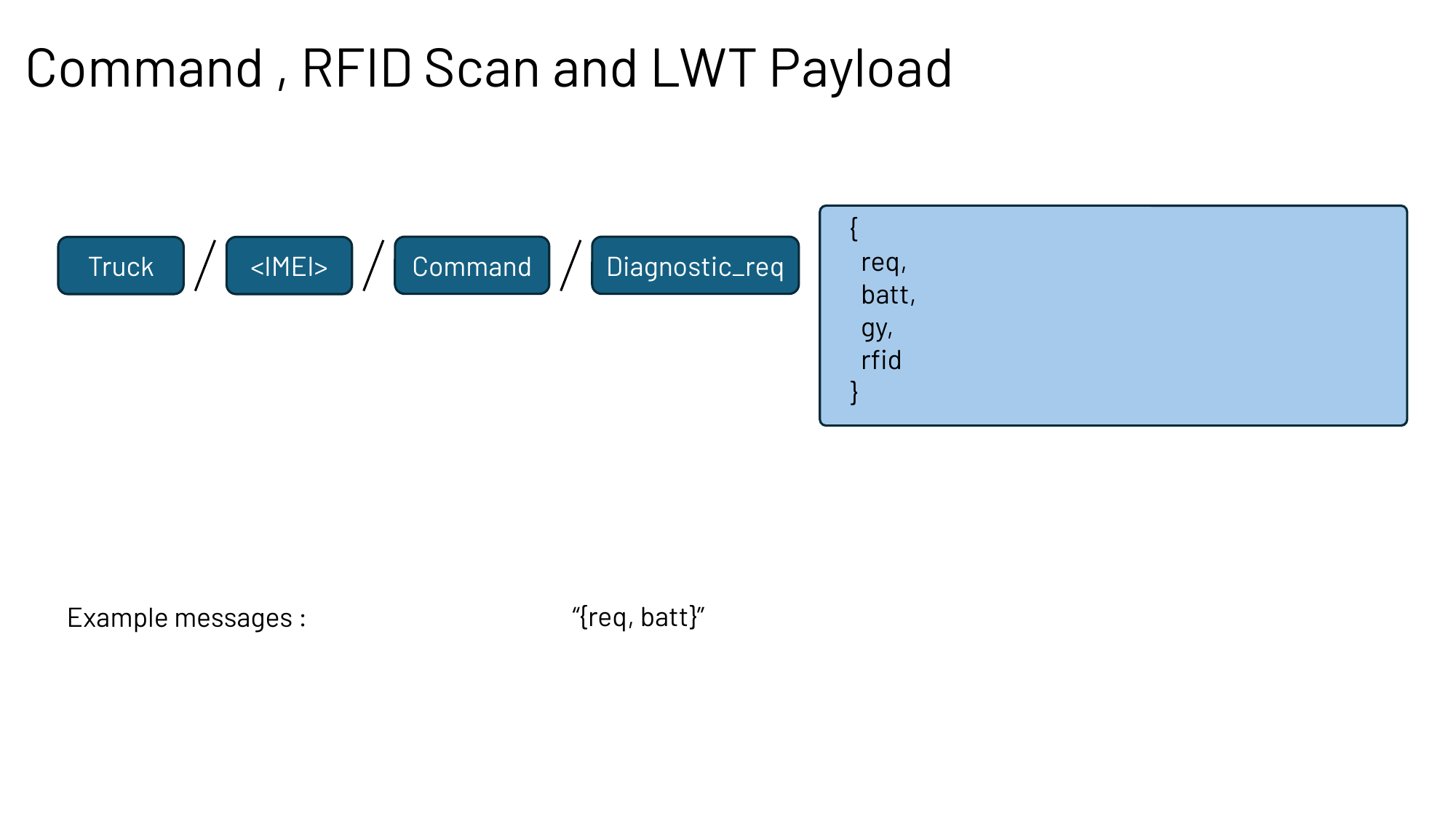

# Command , RFID Scan and LWT Payload

{
  req,
  batt,
  gy,
  rfid
}
Command
Diagnostic_req
Truck
<IMEI>
“{req, batt}”
Example messages :